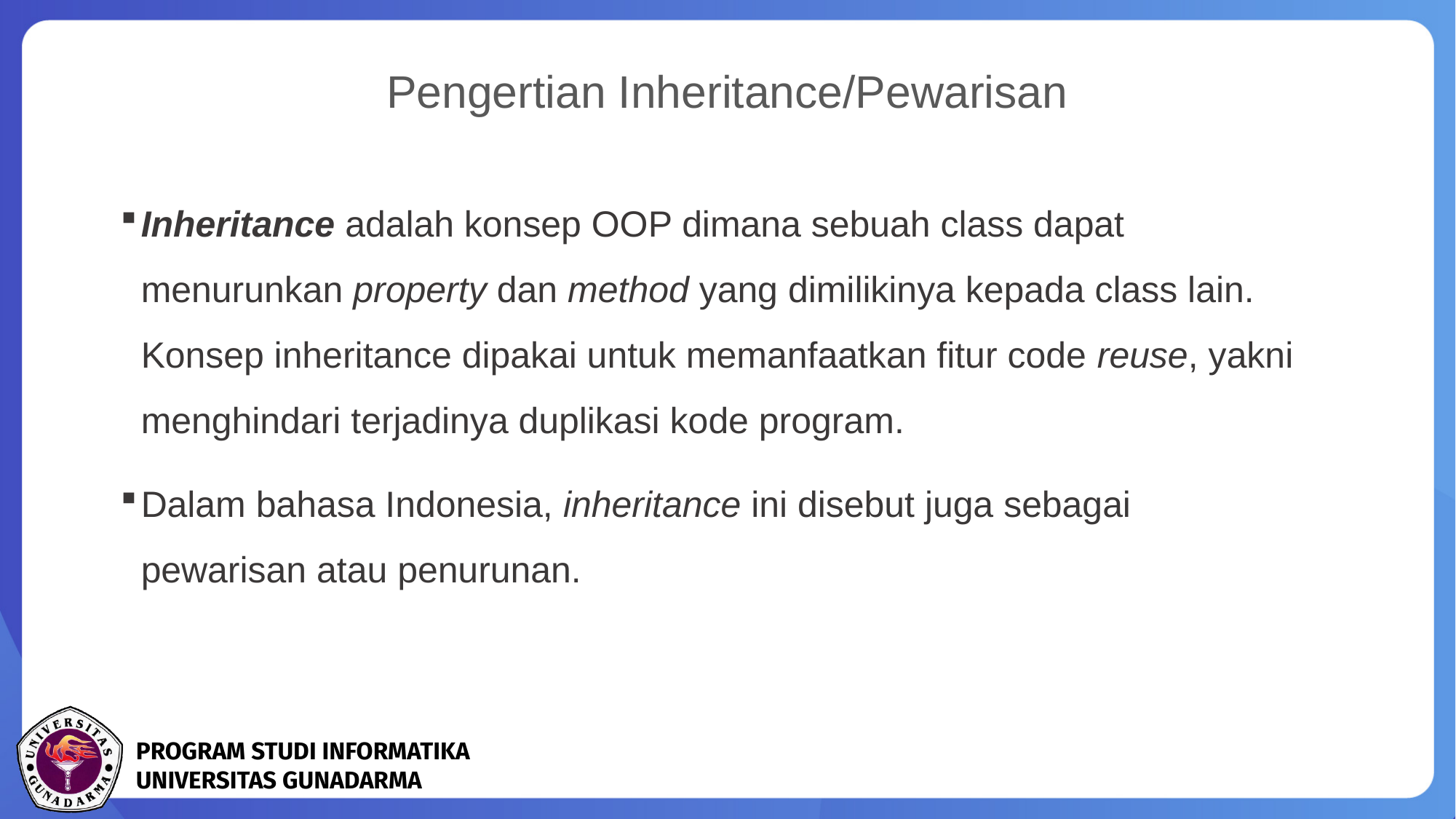

Pengertian Inheritance/Pewarisan
Inheritance adalah konsep OOP dimana sebuah class dapat menurunkan property dan method yang dimilikinya kepada class lain. Konsep inheritance dipakai untuk memanfaatkan fitur code reuse, yakni menghindari terjadinya duplikasi kode program.
Dalam bahasa Indonesia, inheritance ini disebut juga sebagai pewarisan atau penurunan.